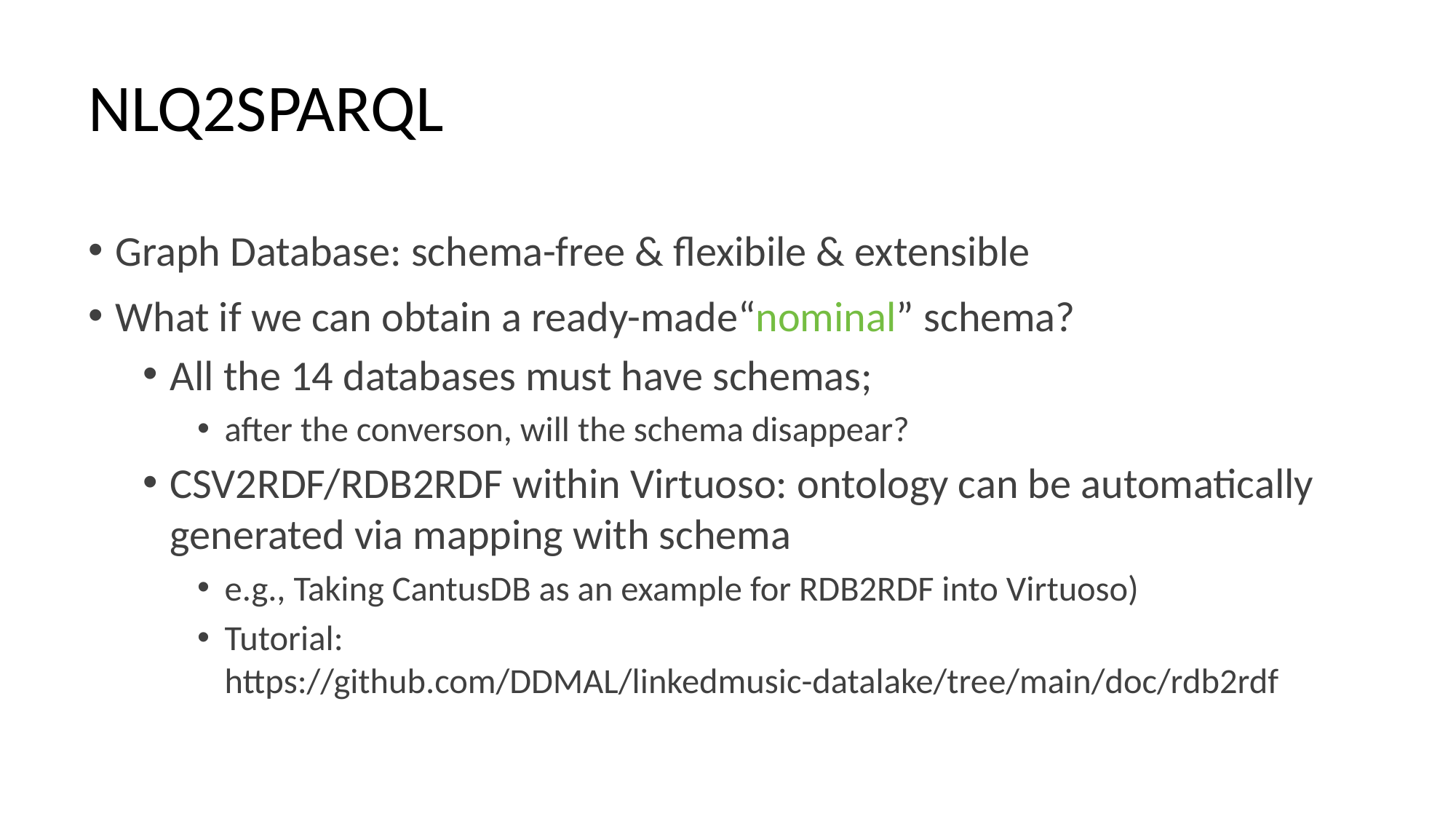

# NLQ2SPARQL
Graph Database: schema-free & flexibile & extensible
What if we can obtain a ready-made“nominal” schema?
All the 14 databases must have schemas;
after the converson, will the schema disappear?
CSV2RDF/RDB2RDF within Virtuoso: ontology can be automatically generated via mapping with schema
e.g., Taking CantusDB as an example for RDB2RDF into Virtuoso)
Tutorial: https://github.com/DDMAL/linkedmusic-datalake/tree/main/doc/rdb2rdf